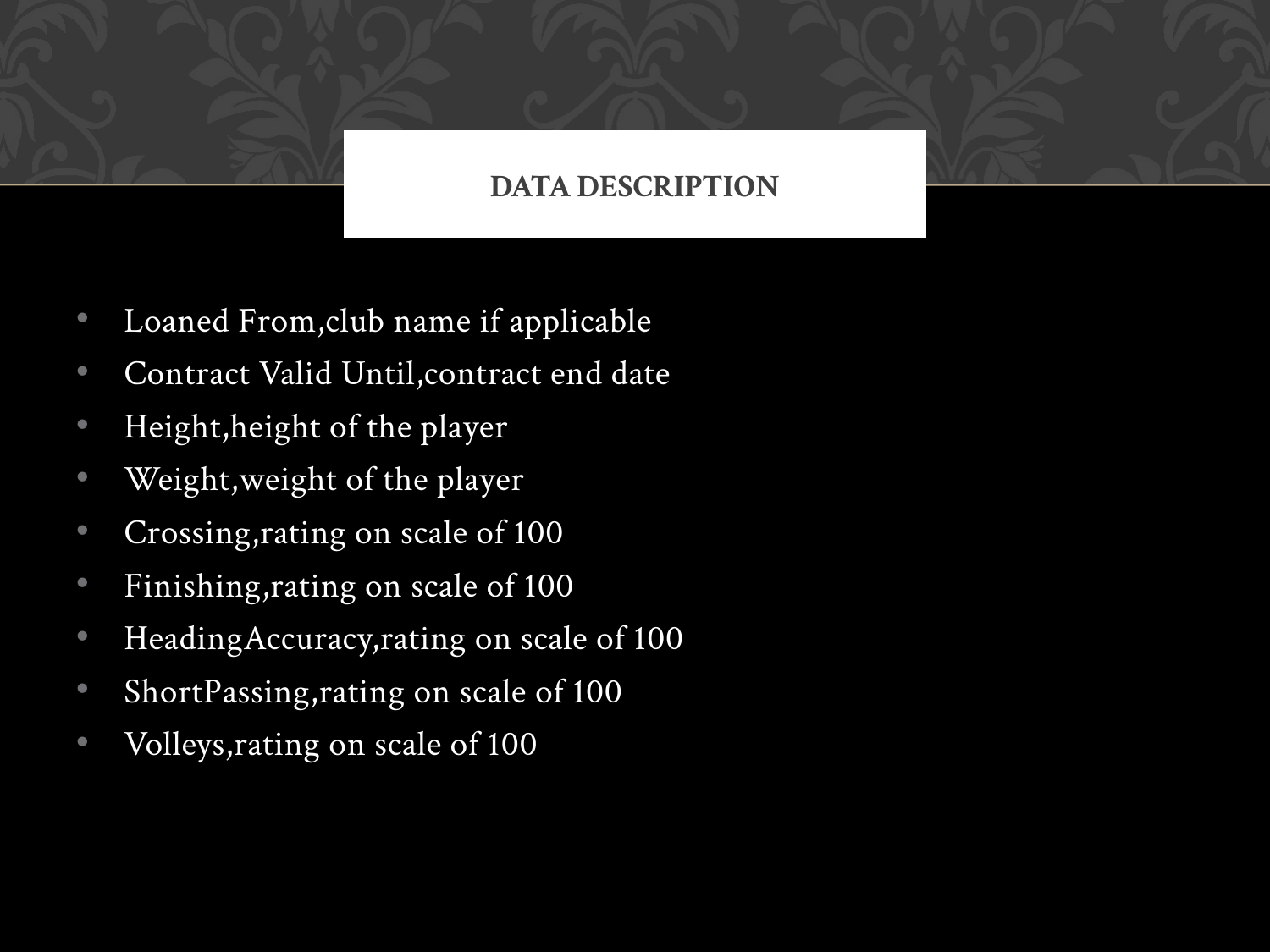

# Data description
Loaned From,club name if applicable
Contract Valid Until,contract end date
Height,height of the player
Weight,weight of the player
Crossing,rating on scale of 100
Finishing,rating on scale of 100
HeadingAccuracy,rating on scale of 100
ShortPassing,rating on scale of 100
Volleys,rating on scale of 100